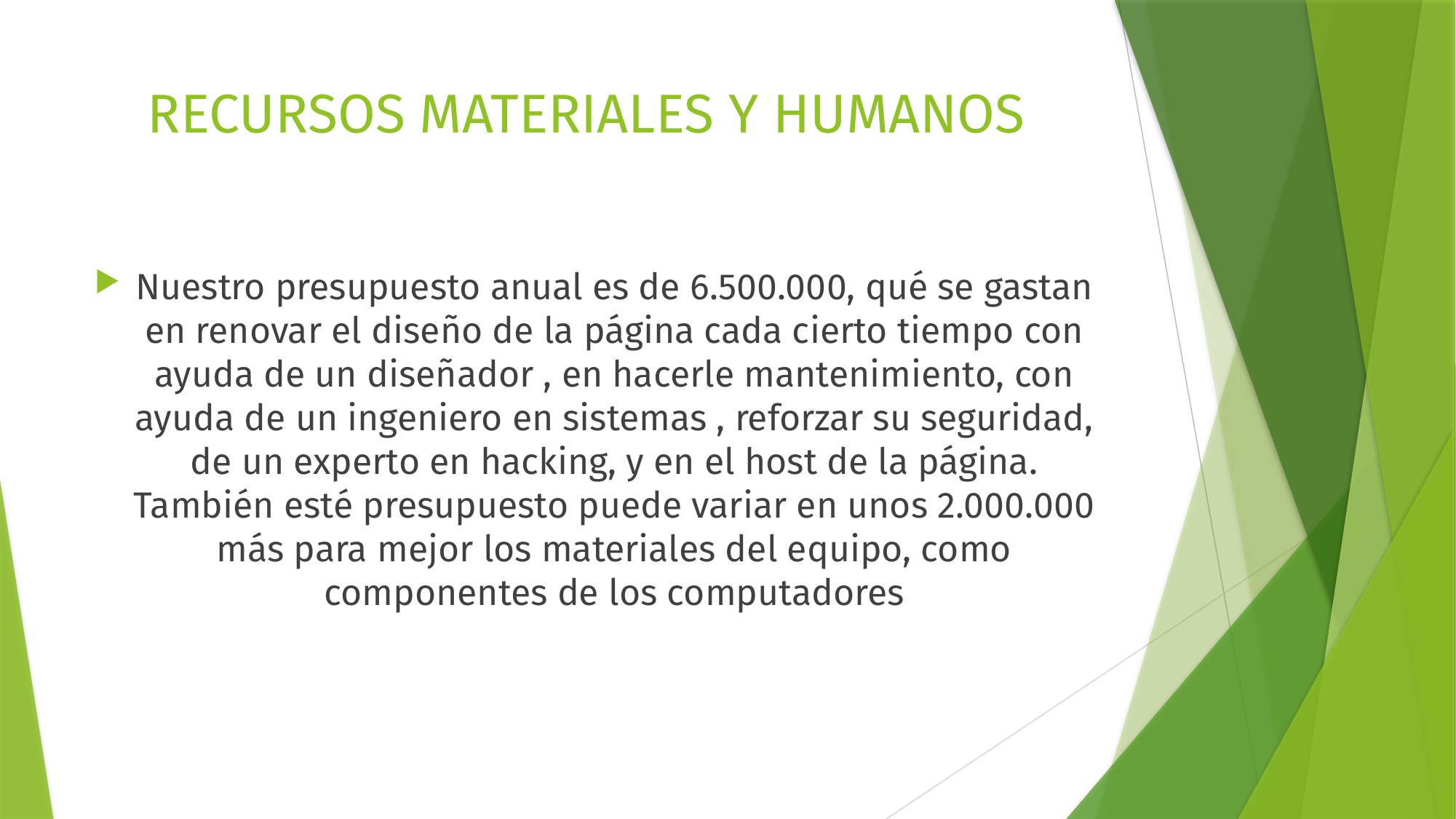

# RECURSOS MATERIALES Y HUMANOS
Nuestro presupuesto anual es de 6.500.000, qué se gastan en renovar el diseño de la página cada cierto tiempo con ayuda de un diseñador , en hacerle mantenimiento, con ayuda de un ingeniero en sistemas , reforzar su seguridad, de un experto en hacking, y en el host de la página. También esté presupuesto puede variar en unos 2.000.000 más para mejor los materiales del equipo, como componentes de los computadores